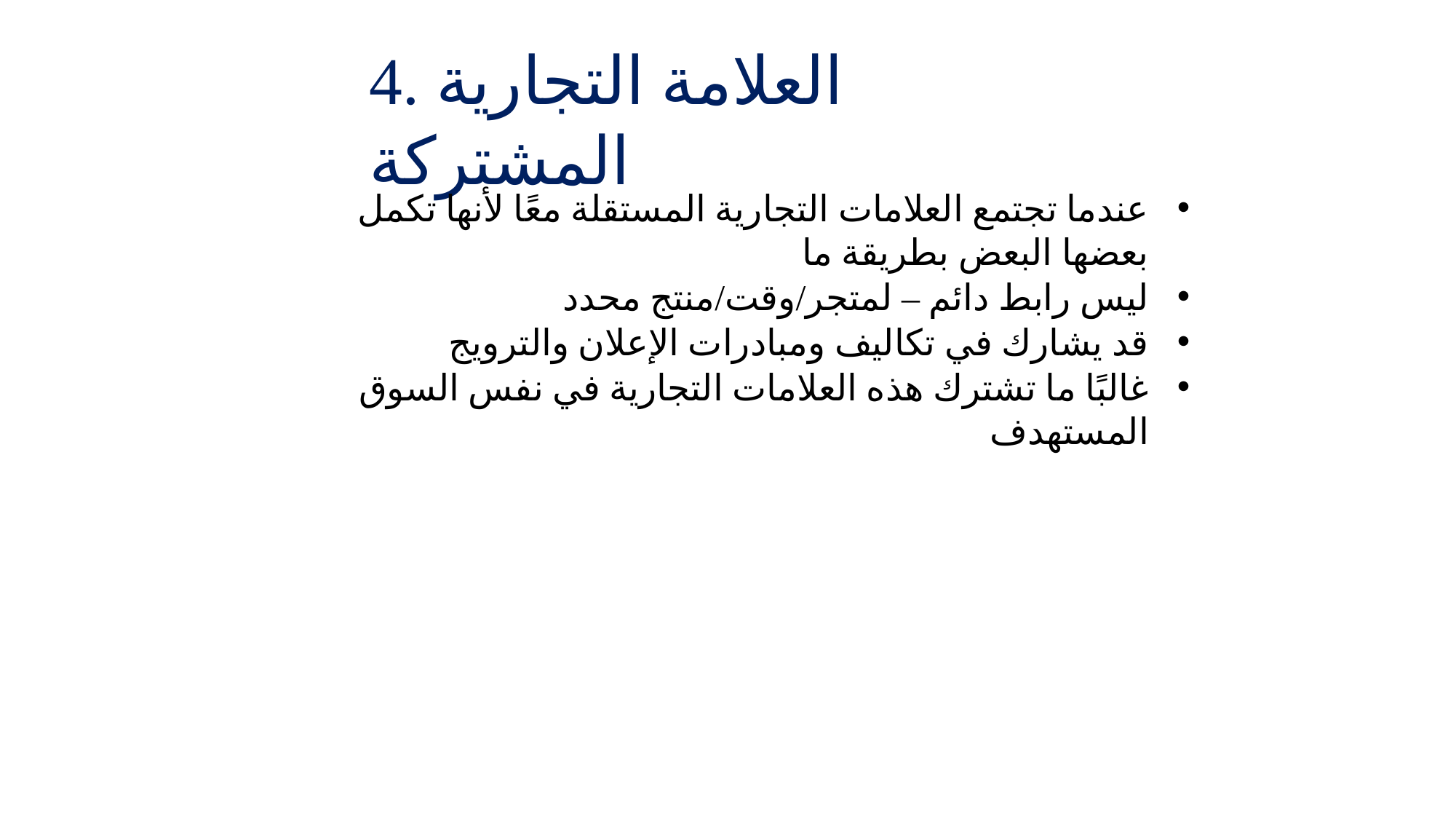

# 4. العلامة التجارية المشتركة
عندما تجتمع العلامات التجارية المستقلة معًا لأنها تكمل بعضها البعض بطريقة ما
ليس رابط دائم – لمتجر/وقت/منتج محدد
قد يشارك في تكاليف ومبادرات الإعلان والترويج
غالبًا ما تشترك هذه العلامات التجارية في نفس السوق المستهدف